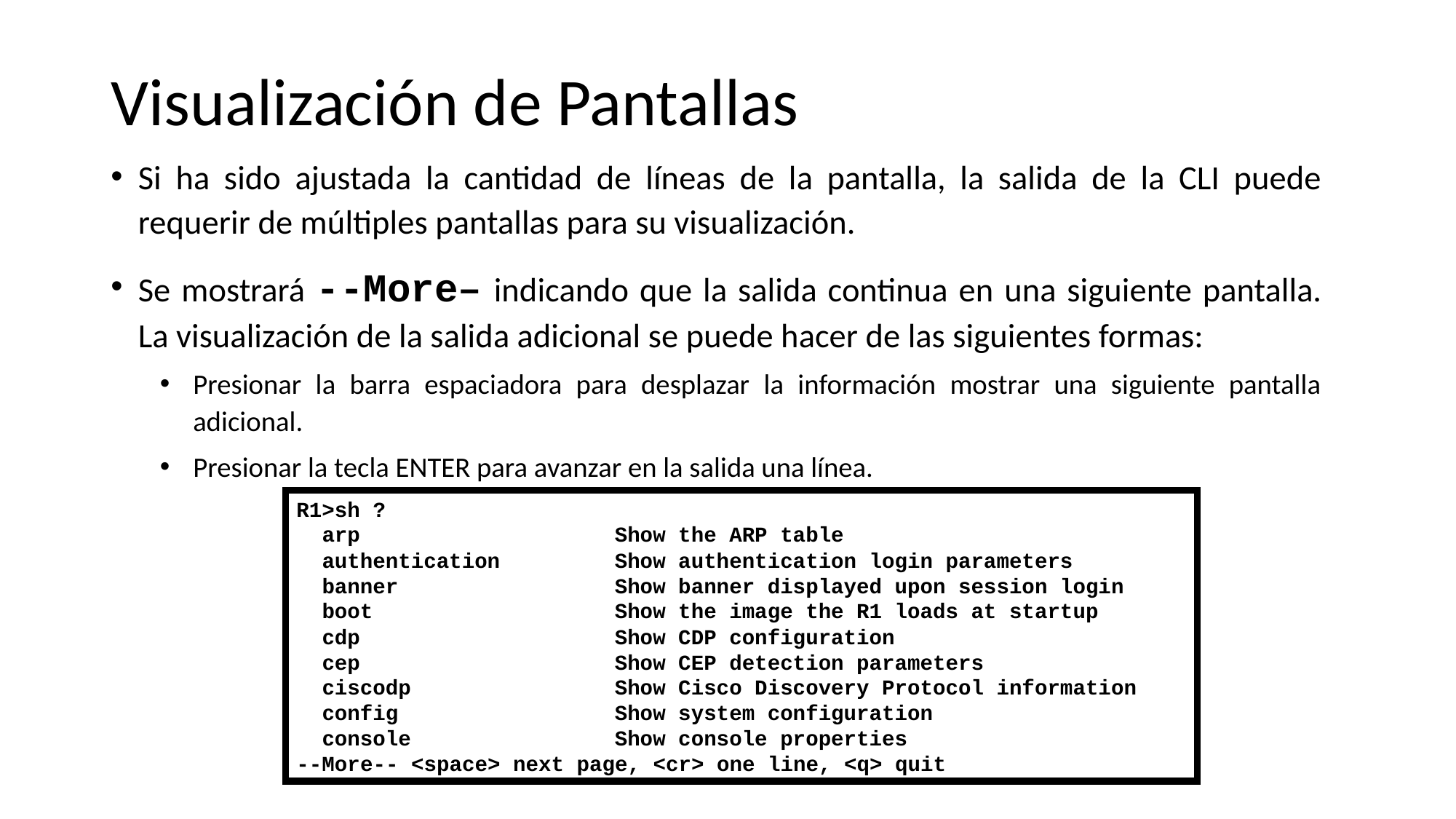

# Visualización de Pantallas
Si ha sido ajustada la cantidad de líneas de la pantalla, la salida de la CLI puede requerir de múltiples pantallas para su visualización.
Se mostrará --More– indicando que la salida continua en una siguiente pantalla. La visualización de la salida adicional se puede hacer de las siguientes formas:
Presionar la barra espaciadora para desplazar la información mostrar una siguiente pantalla adicional.
Presionar la tecla ENTER para avanzar en la salida una línea.

R1>sh ?
  arp                    Show the ARP table
  authentication         Show authentication login parameters
  banner                 Show banner displayed upon session login
  boot                   Show the image the R1 loads at startup
  cdp                    Show CDP configuration
  cep                    Show CEP detection parameters
  ciscodp                Show Cisco Discovery Protocol information
  config                 Show system configuration
  console                Show console properties
--More-- <space> next page, <cr> one line, <q> quit
lunes, 19 de agosto de 2019